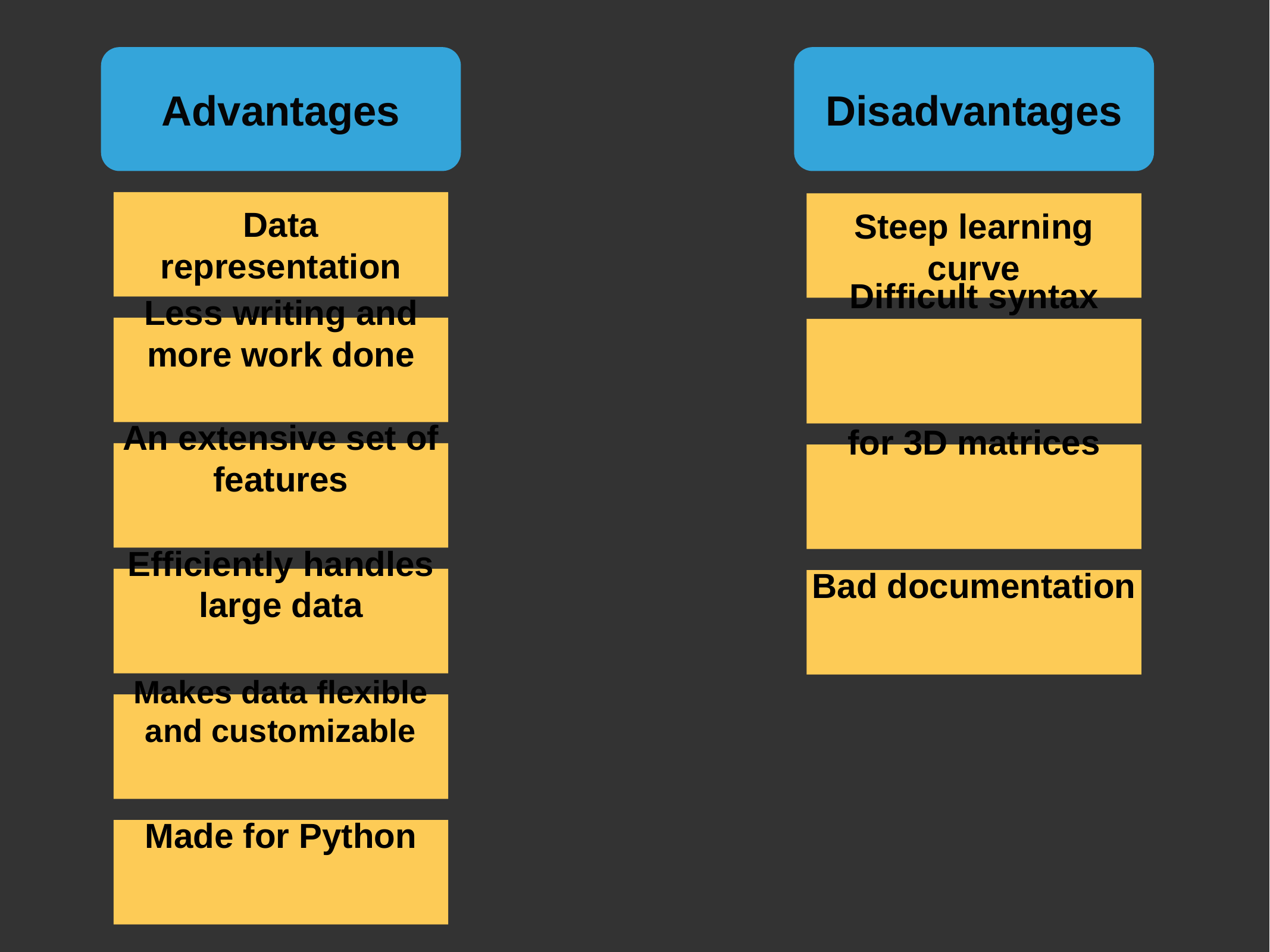

Advantages
Disadvantages
Data representation
Steep learning curve
Less writing and more work done

Difficult syntax

An extensive set of features

Poor compatibility for 3D matrices

Efficiently handles large data

Bad documentation

Makes data flexible and customizable

Made for Python